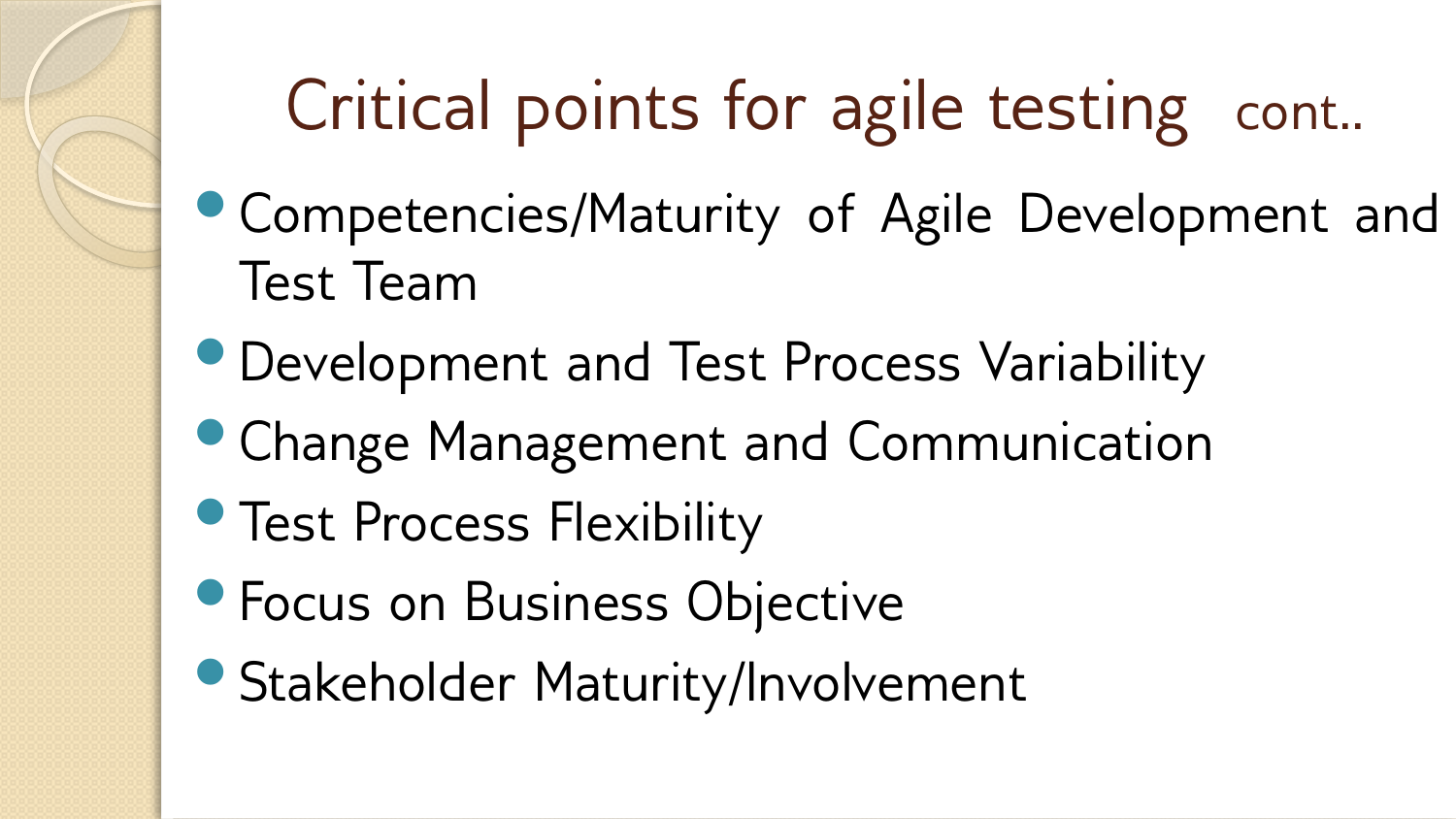

# Critical points for agile testing  cont..
Competencies/Maturity of Agile Development and Test Team
Development and Test Process Variability
Change Management and Communication
Test Process Flexibility
Focus on Business Objective
Stakeholder Maturity/Involvement